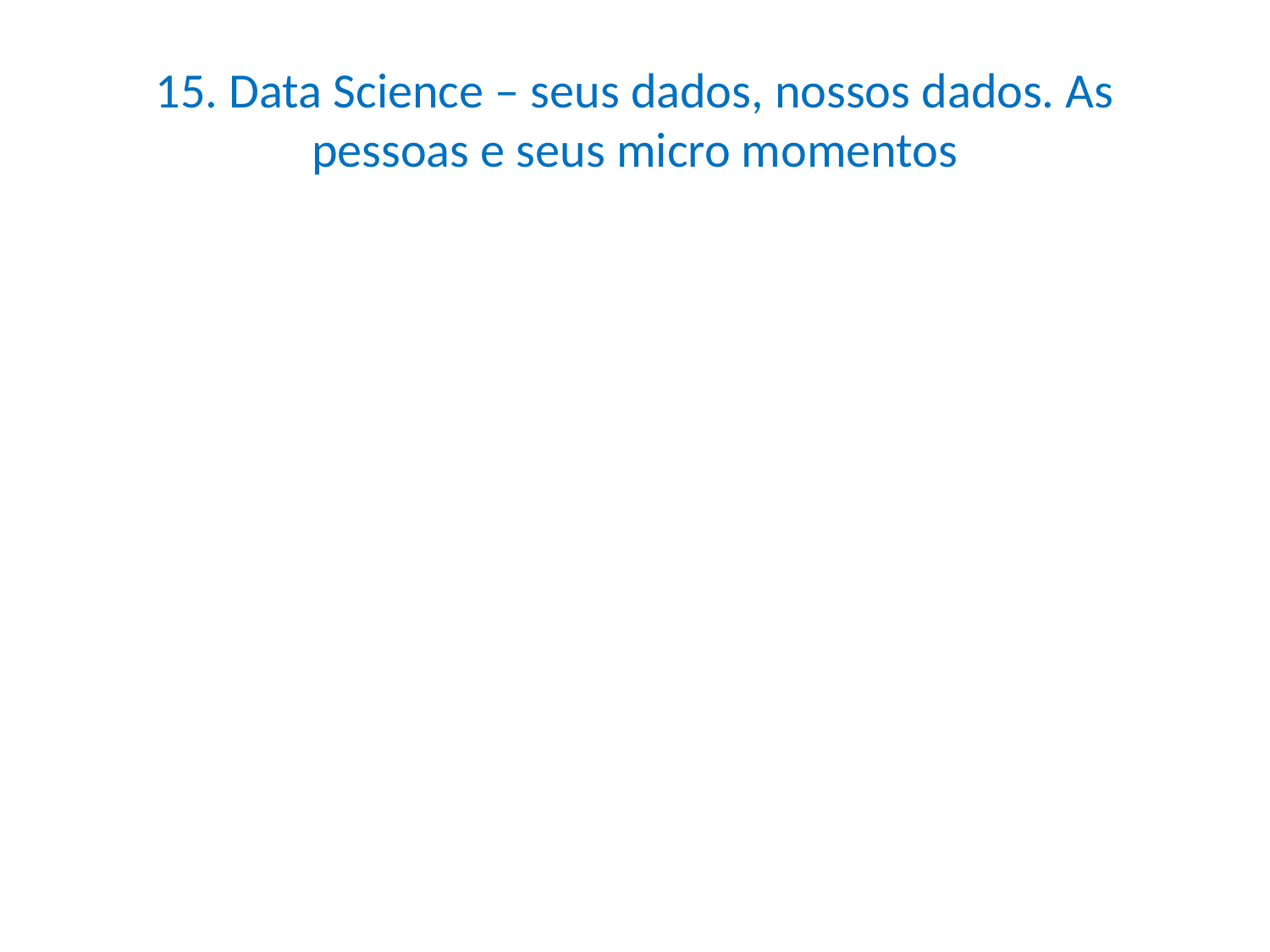

# 15. Data Science – seus dados, nossos dados. As pessoas e seus micro momentos